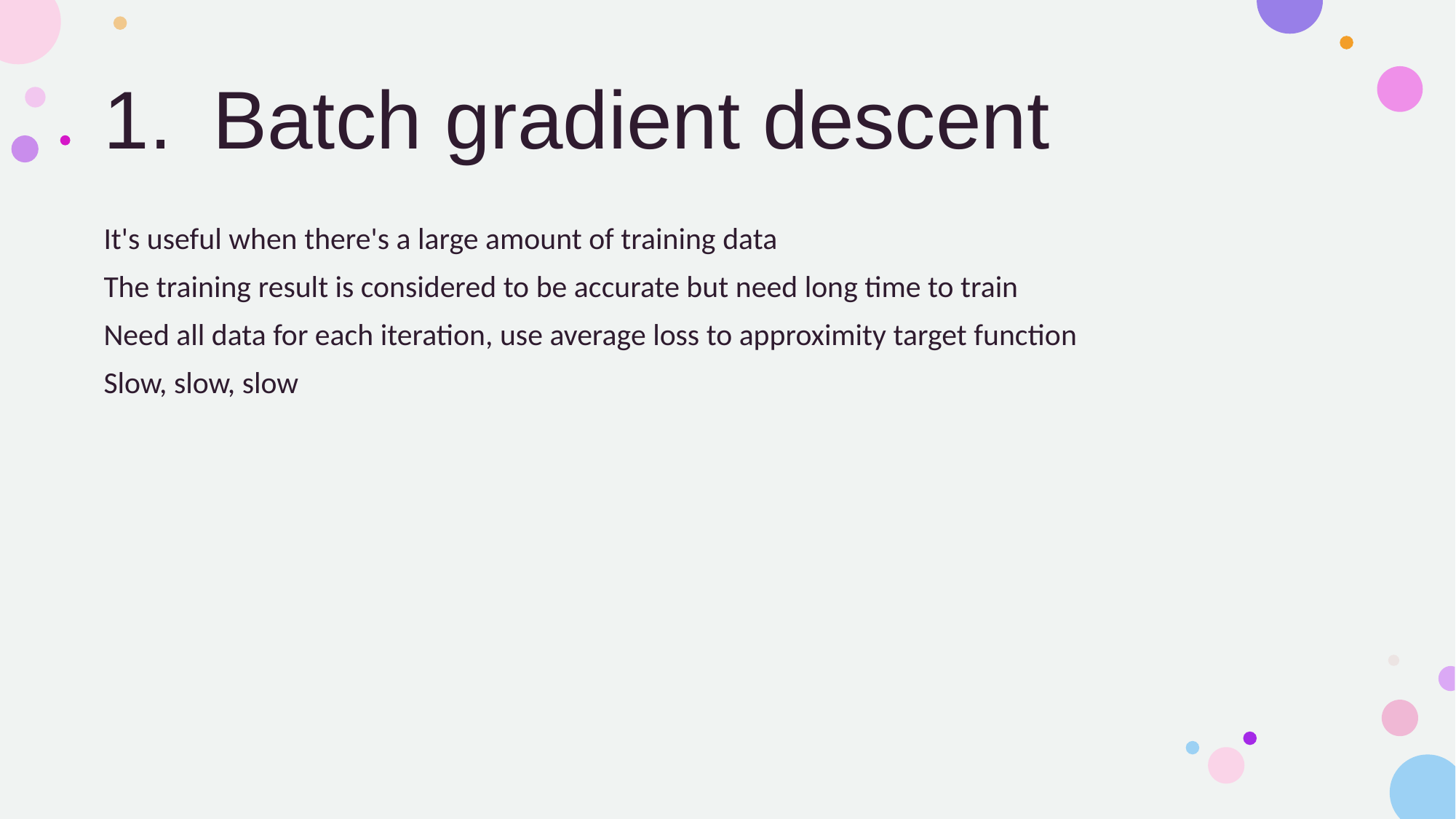

# Batch gradient descent
It's useful when there's a large amount of training data
The training result is considered to be accurate but need long time to train
Need all data for each iteration, use average loss to approximity target function
Slow, slow, slow